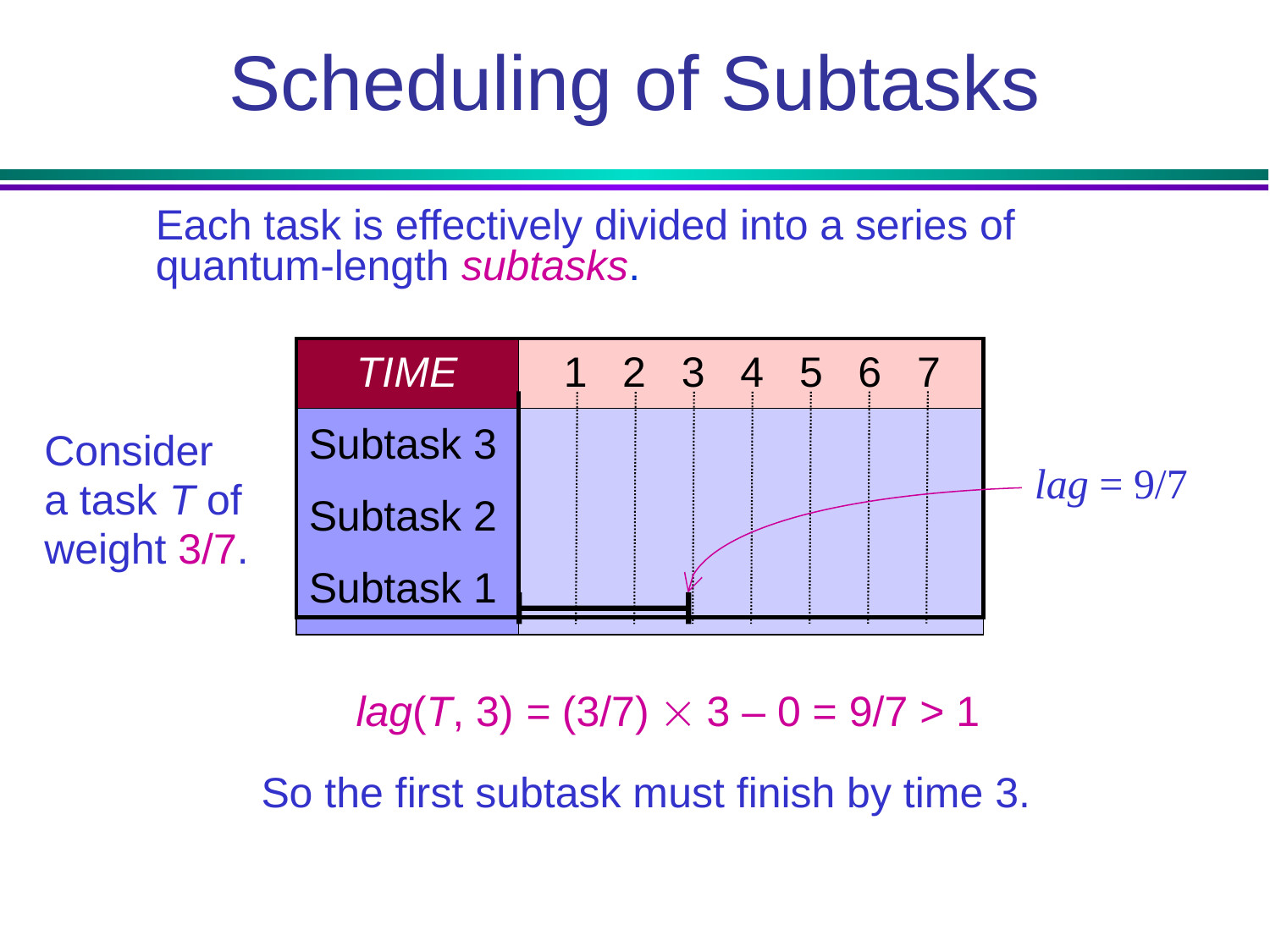

# Scheduling of Subtasks
	Each task is effectively divided into a series of quantum-length subtasks.

    TIME         1   2   3   4   5   6   7
Subtask 3
Subtask 2
Subtask 1

Consider
a task T of
weight 3/7.
lag = 9/7

		        lag(T, 3) = (3/7) × 3 – 0 = 9/7 > 1

		So the first subtask must finish by time 3.